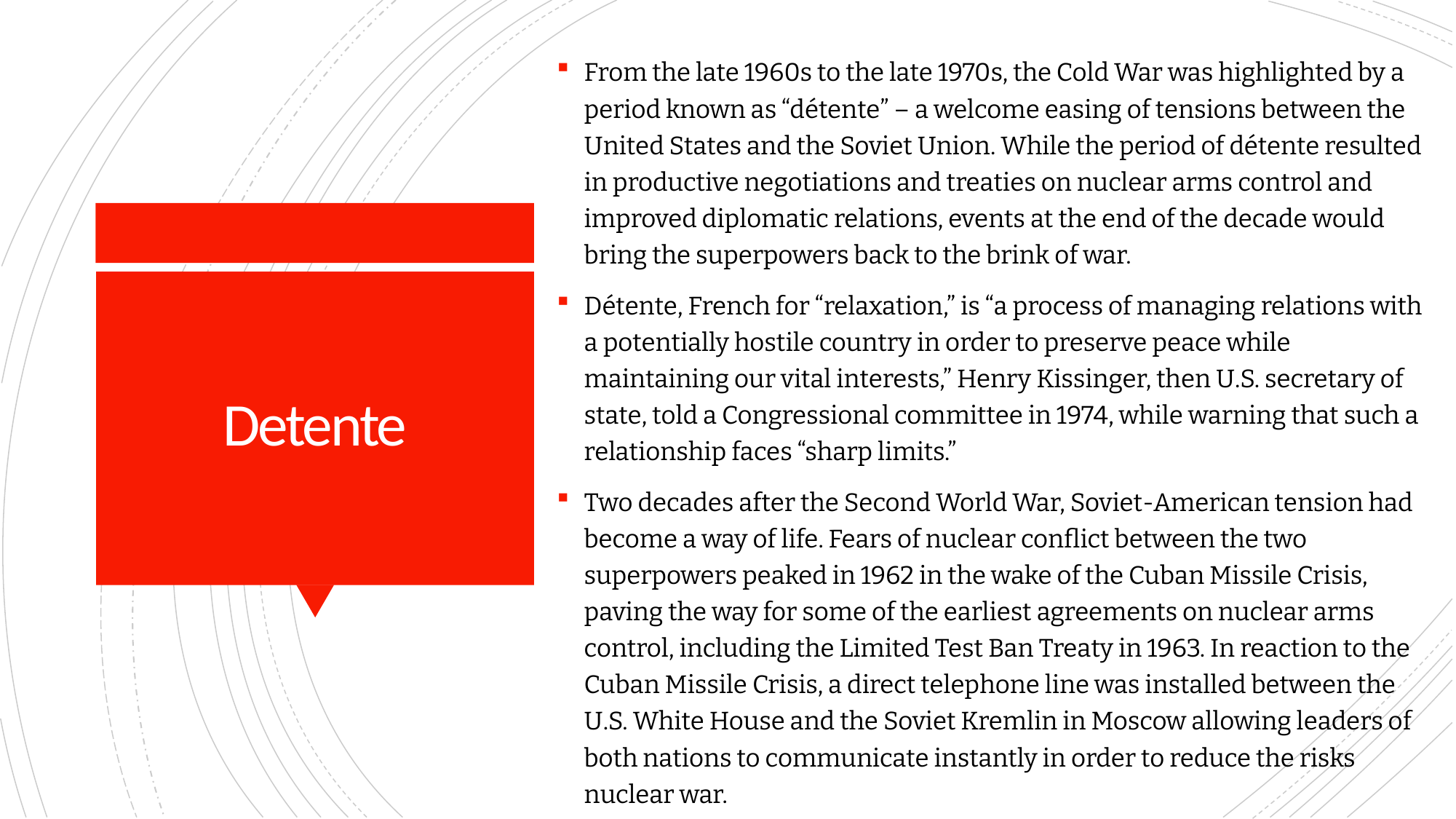

From the late 1960s to the late 1970s, the Cold War was highlighted by a period known as “détente” – a welcome easing of tensions between the United States and the Soviet Union. While the period of détente resulted in productive negotiations and treaties on nuclear arms control and improved diplomatic relations, events at the end of the decade would bring the superpowers back to the brink of war.
Détente, French for “relaxation,” is “a process of managing relations with a potentially hostile country in order to preserve peace while maintaining our vital interests,” Henry Kissinger, then U.S. secretary of state, told a Congressional committee in 1974, while warning that such a relationship faces “sharp limits.”
Two decades after the Second World War, Soviet-American tension had become a way of life. Fears of nuclear conflict between the two superpowers peaked in 1962 in the wake of the Cuban Missile Crisis, paving the way for some of the earliest agreements on nuclear arms control, including the Limited Test Ban Treaty in 1963. In reaction to the Cuban Missile Crisis, a direct telephone line was installed between the U.S. White House and the Soviet Kremlin in Moscow allowing leaders of both nations to communicate instantly in order to reduce the risks nuclear war.

# Detente